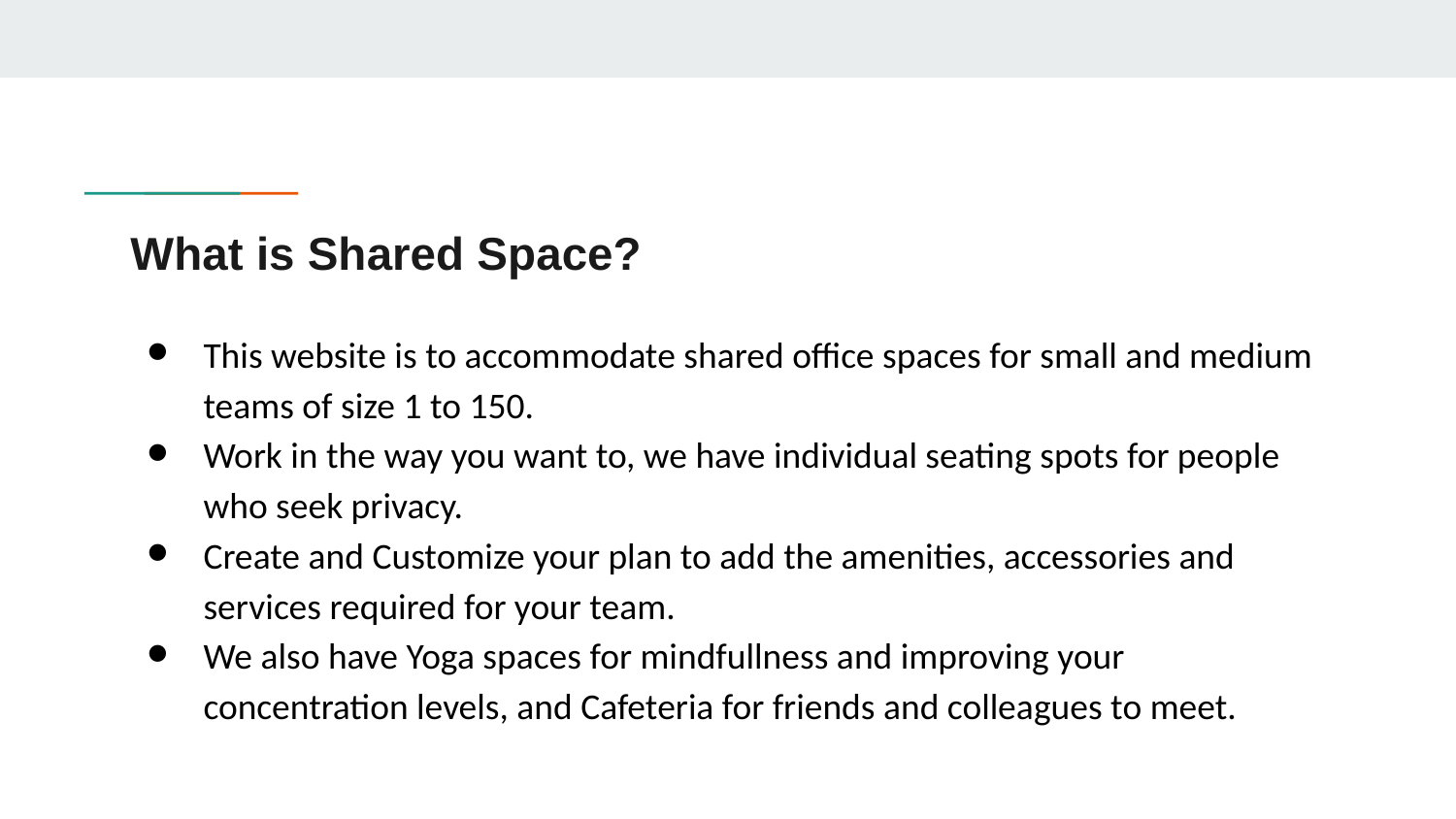

# What is Shared Space?
This website is to accommodate shared office spaces for small and medium teams of size 1 to 150.
Work in the way you want to, we have individual seating spots for people who seek privacy.
Create and Customize your plan to add the amenities, accessories and services required for your team.
We also have Yoga spaces for mindfullness and improving your concentration levels, and Cafeteria for friends and colleagues to meet.